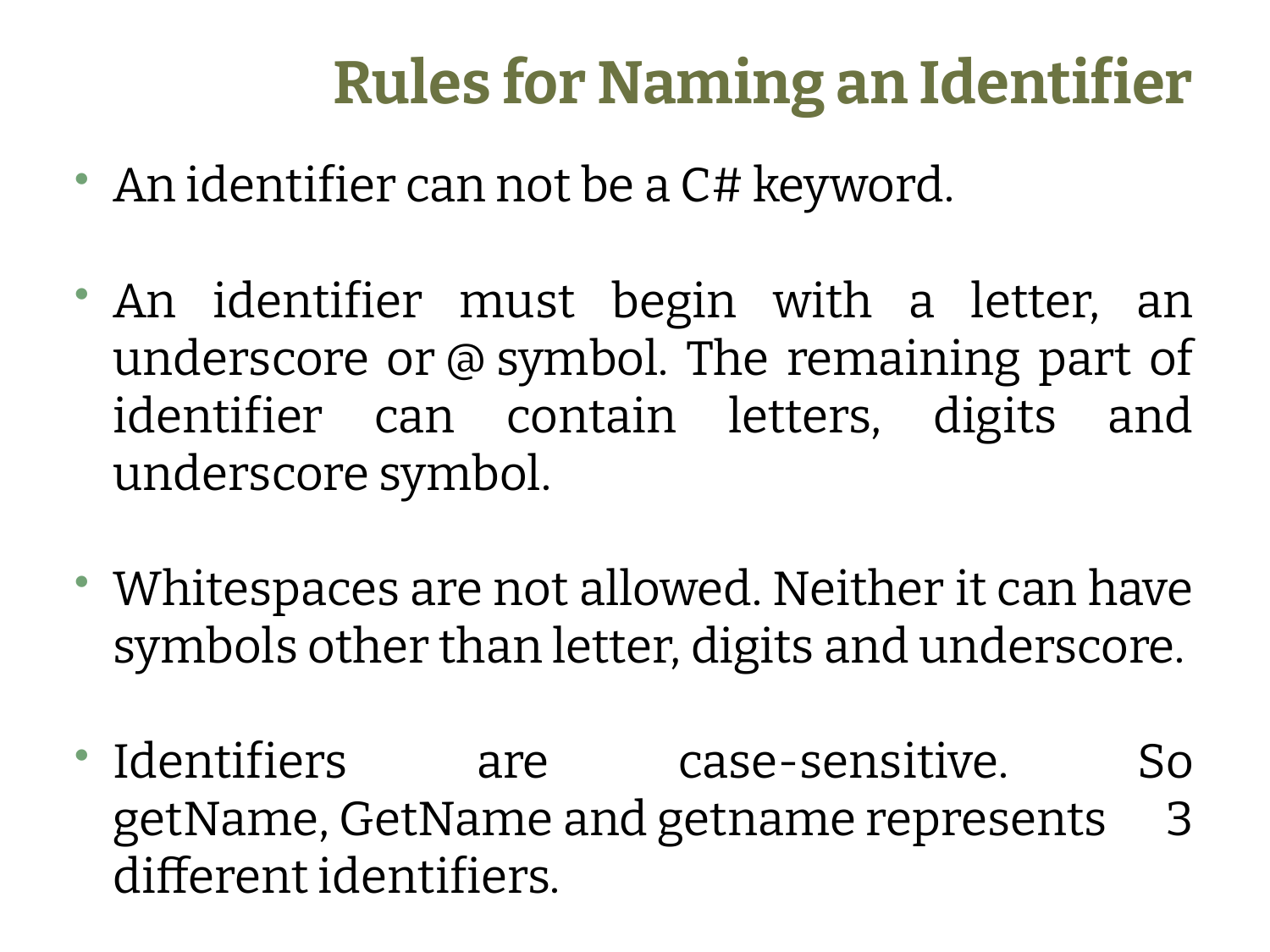

# Rules for Naming an Identifier
An identifier can not be a C# keyword.

An identifier must begin with a letter, an underscore or @ symbol. The remaining part of identifier can contain letters, digits and underscore symbol.

Whitespaces are not allowed. Neither it can have symbols other than letter, digits and underscore.

Identifiers are case-sensitive. So getName, GetName and getname represents 3 different identifiers.